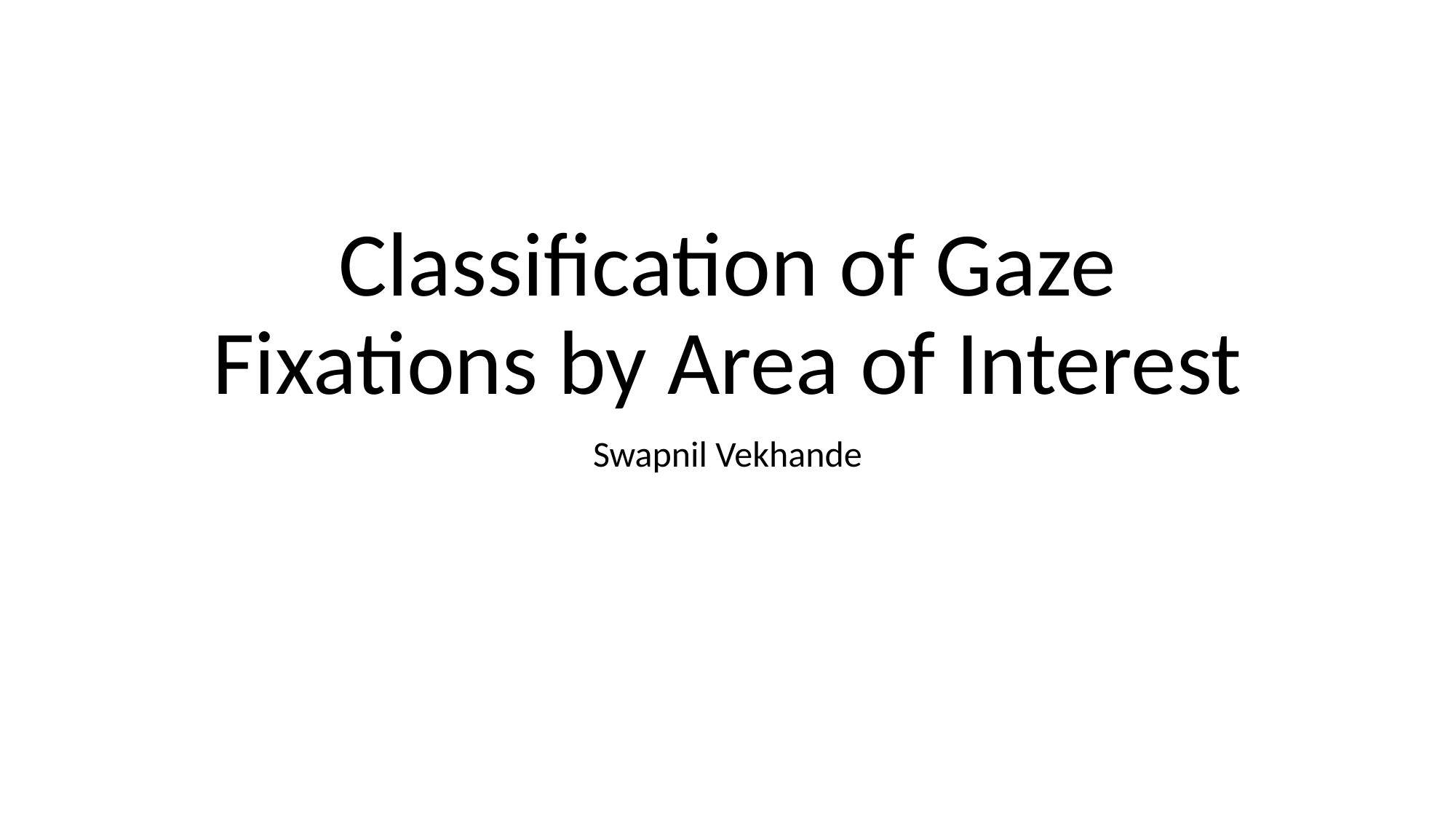

# Classification of Gaze Fixations by Area of Interest
Swapnil Vekhande